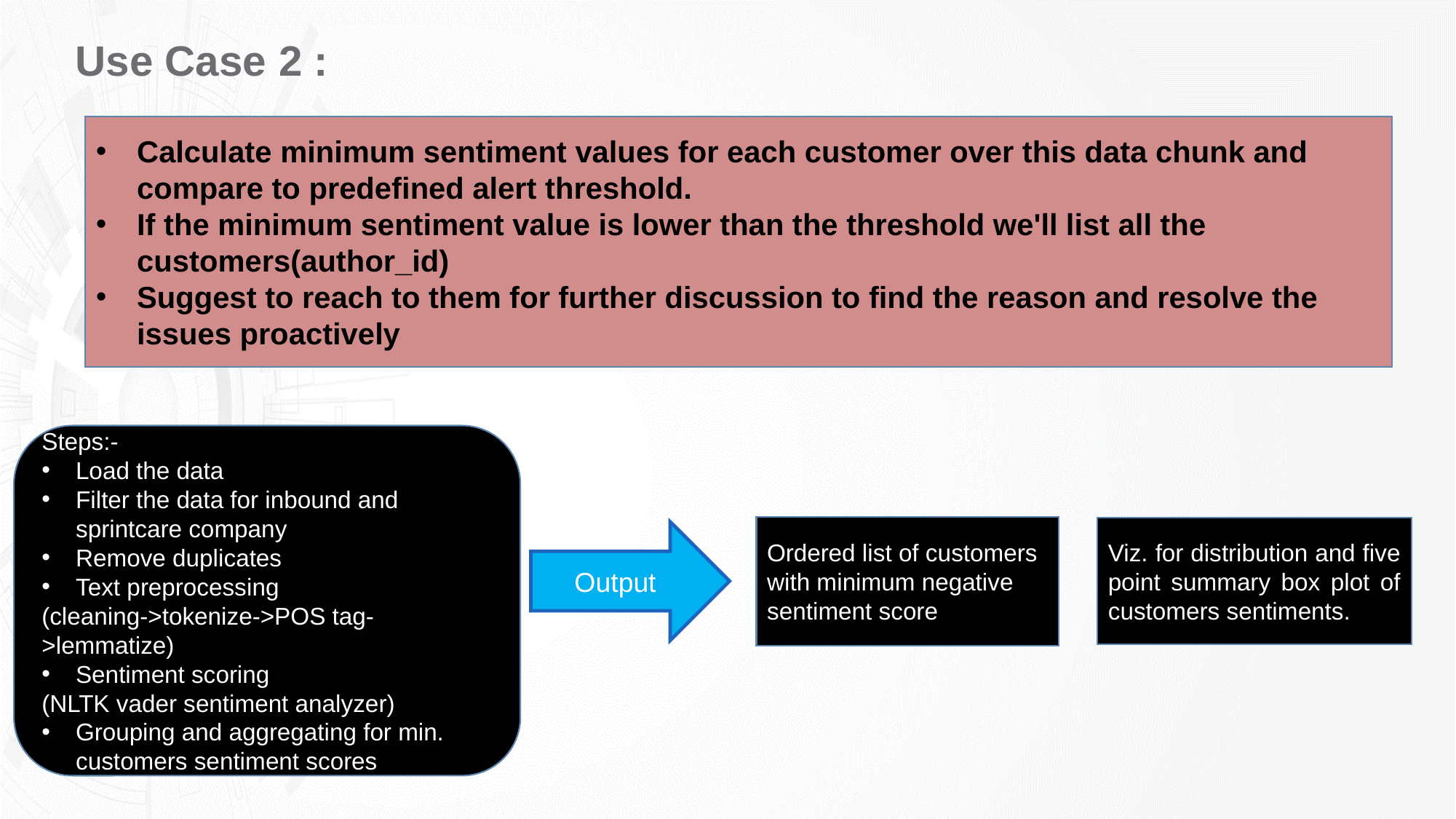

Use Case 2 :
Calculate minimum sentiment values for each customer over this data chunk and compare to predefined alert threshold.
If the minimum sentiment value is lower than the threshold we'll list all the customers(author_id)
Suggest to reach to them for further discussion to find the reason and resolve the issues proactively
Steps:-
Load the data
Filter the data for inbound and sprintcare company
Remove duplicates
Text preprocessing
(cleaning->tokenize->POS tag->lemmatize)
Sentiment scoring
(NLTK vader sentiment analyzer)
Grouping and aggregating for min. customers sentiment scores
Ordered list of customers with minimum negative sentiment score
Viz. for distribution and five point summary box plot of customers sentiments.
Output